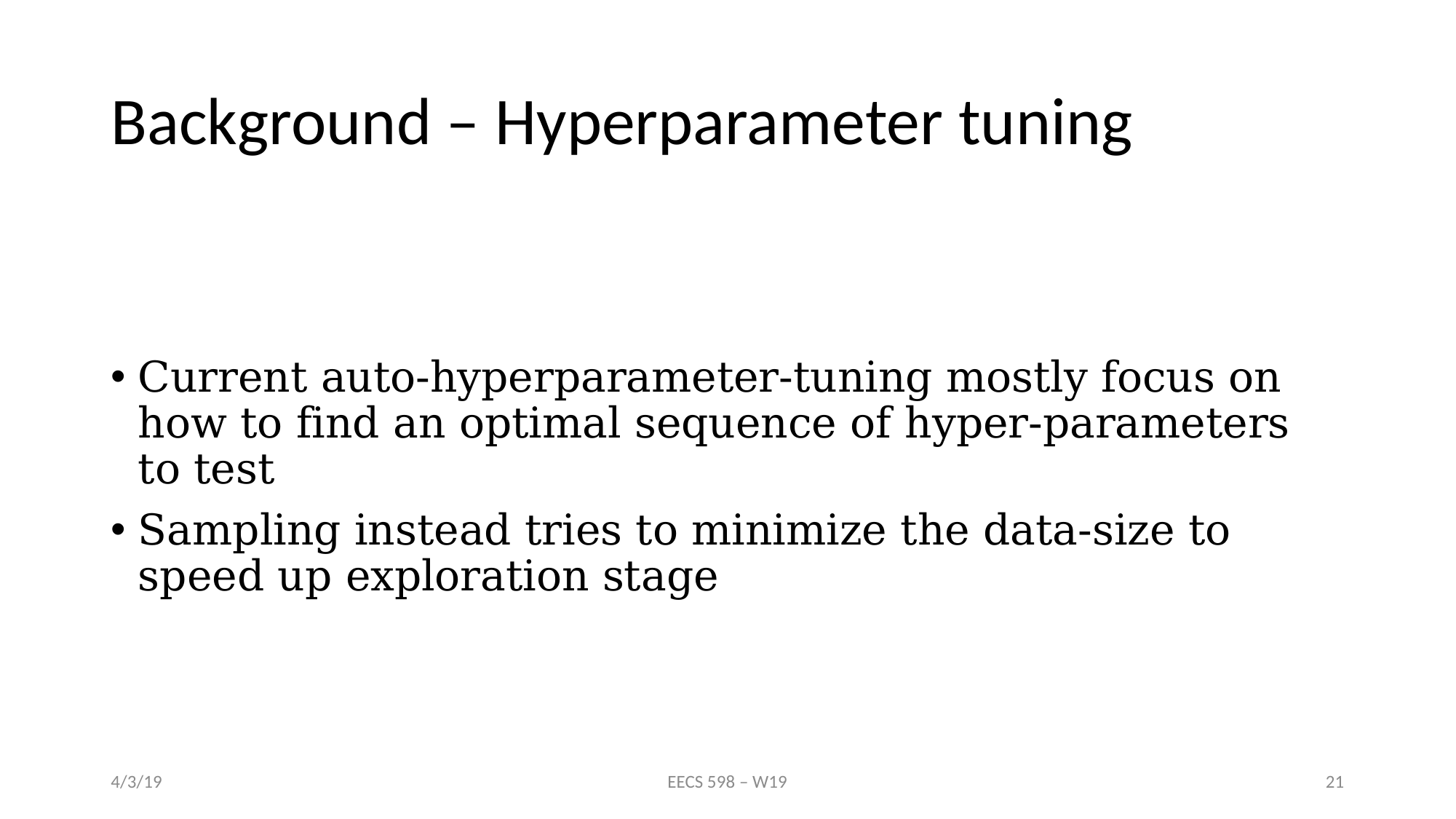

# Background – Hyperparameter tuning
Current auto-hyperparameter-tuning mostly focus on how to find an optimal sequence of hyper-parameters to test
Sampling instead tries to minimize the data-size to speed up exploration stage
4/3/19
EECS 598 – W19
21